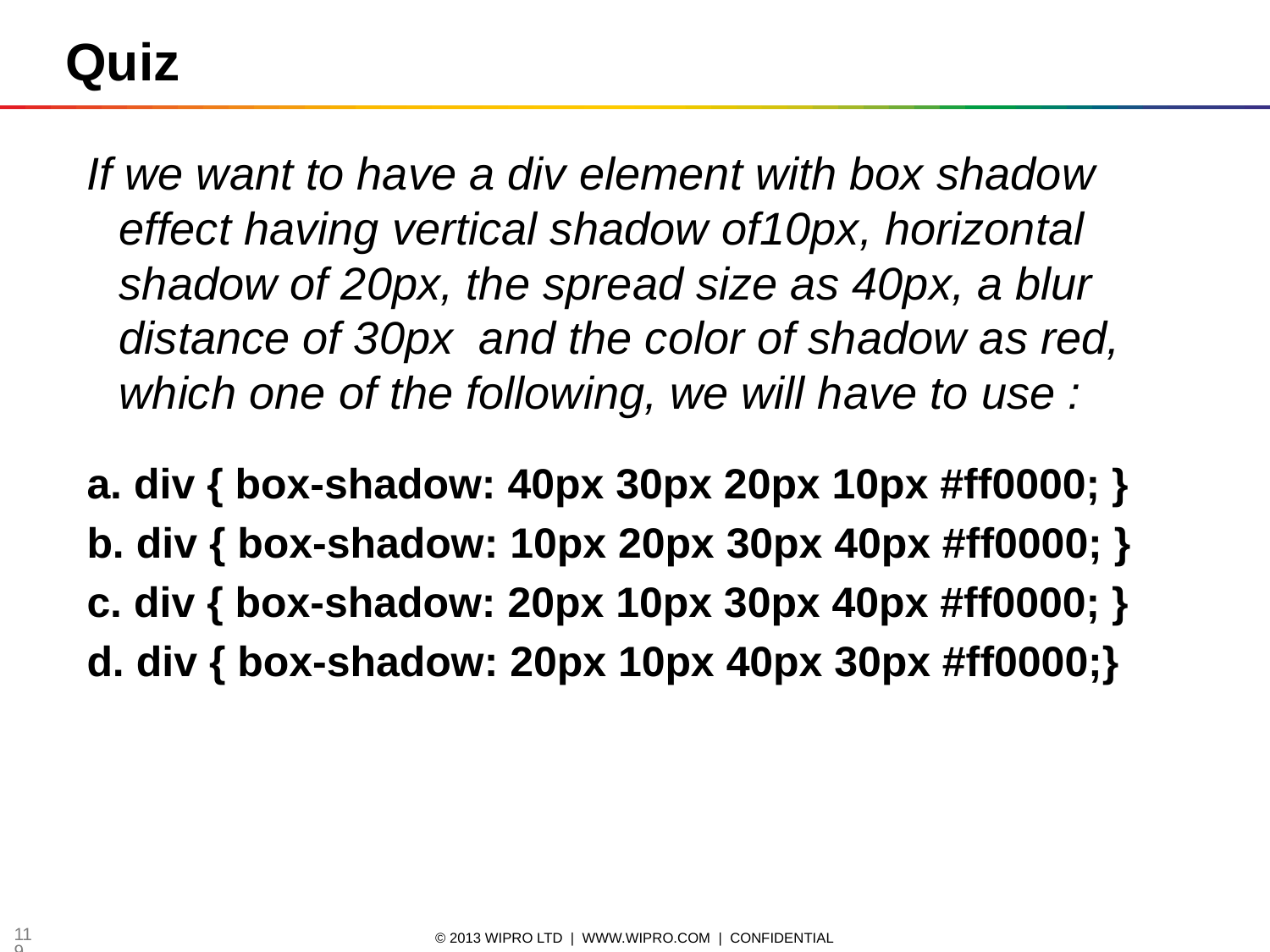

Quiz
If we want to have a div element with box shadow effect having vertical shadow of10px, horizontal shadow of 20px, the spread size as 40px, a blur distance of 30px  and the color of shadow as red, which one of the following, we will have to use :

a. div { box-shadow: 40px 30px 20px 10px #ff0000; }
b. div { box-shadow: 10px 20px 30px 40px #ff0000; }
c. div { box-shadow: 20px 10px 30px 40px #ff0000; }
d. div { box-shadow: 20px 10px 40px 30px #ff0000;}